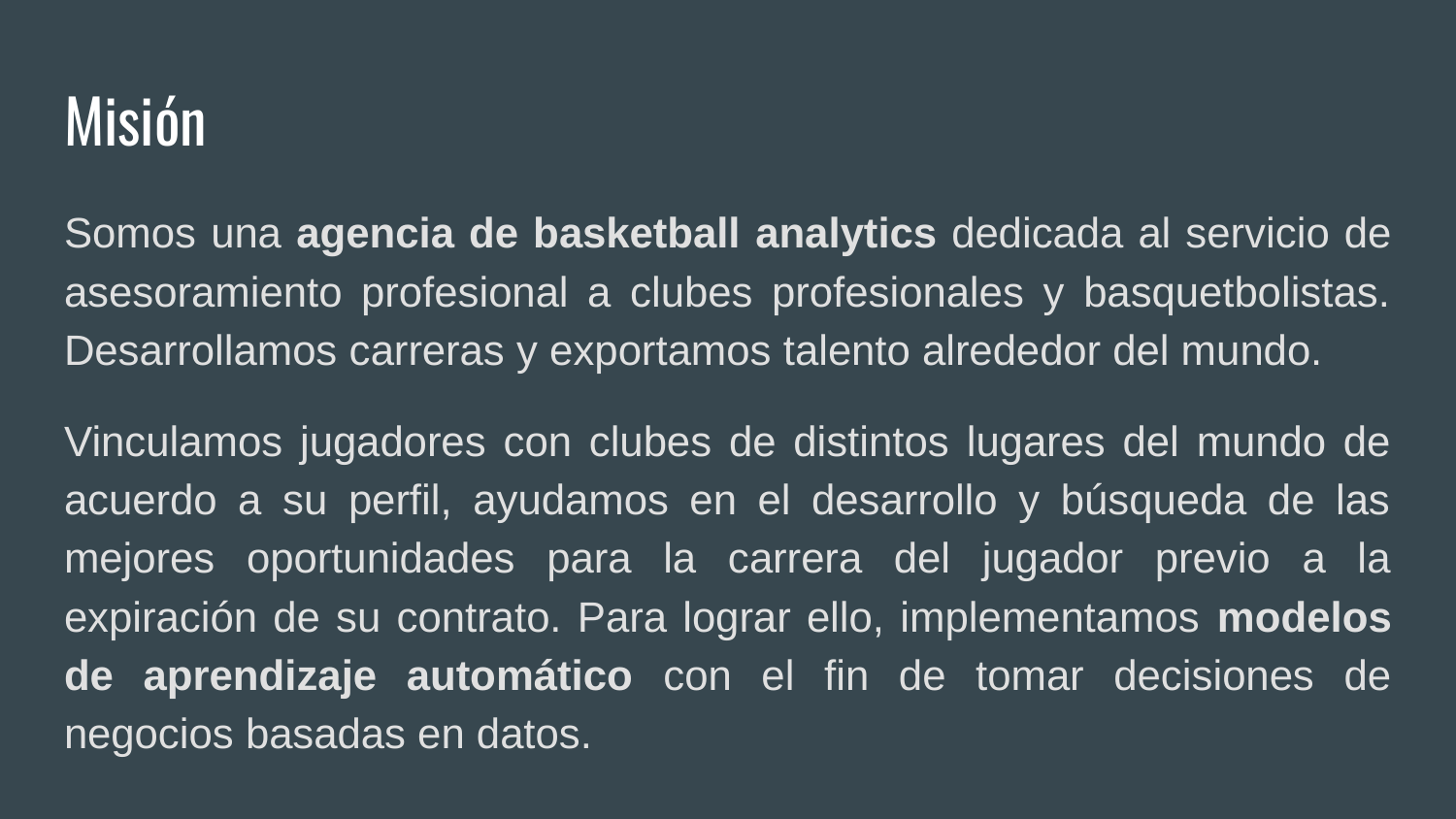

# Misión
Somos una agencia de basketball analytics dedicada al servicio de asesoramiento profesional a clubes profesionales y basquetbolistas. Desarrollamos carreras y exportamos talento alrededor del mundo.
Vinculamos jugadores con clubes de distintos lugares del mundo de acuerdo a su perfil, ayudamos en el desarrollo y búsqueda de las mejores oportunidades para la carrera del jugador previo a la expiración de su contrato. Para lograr ello, implementamos modelos de aprendizaje automático con el fin de tomar decisiones de negocios basadas en datos.